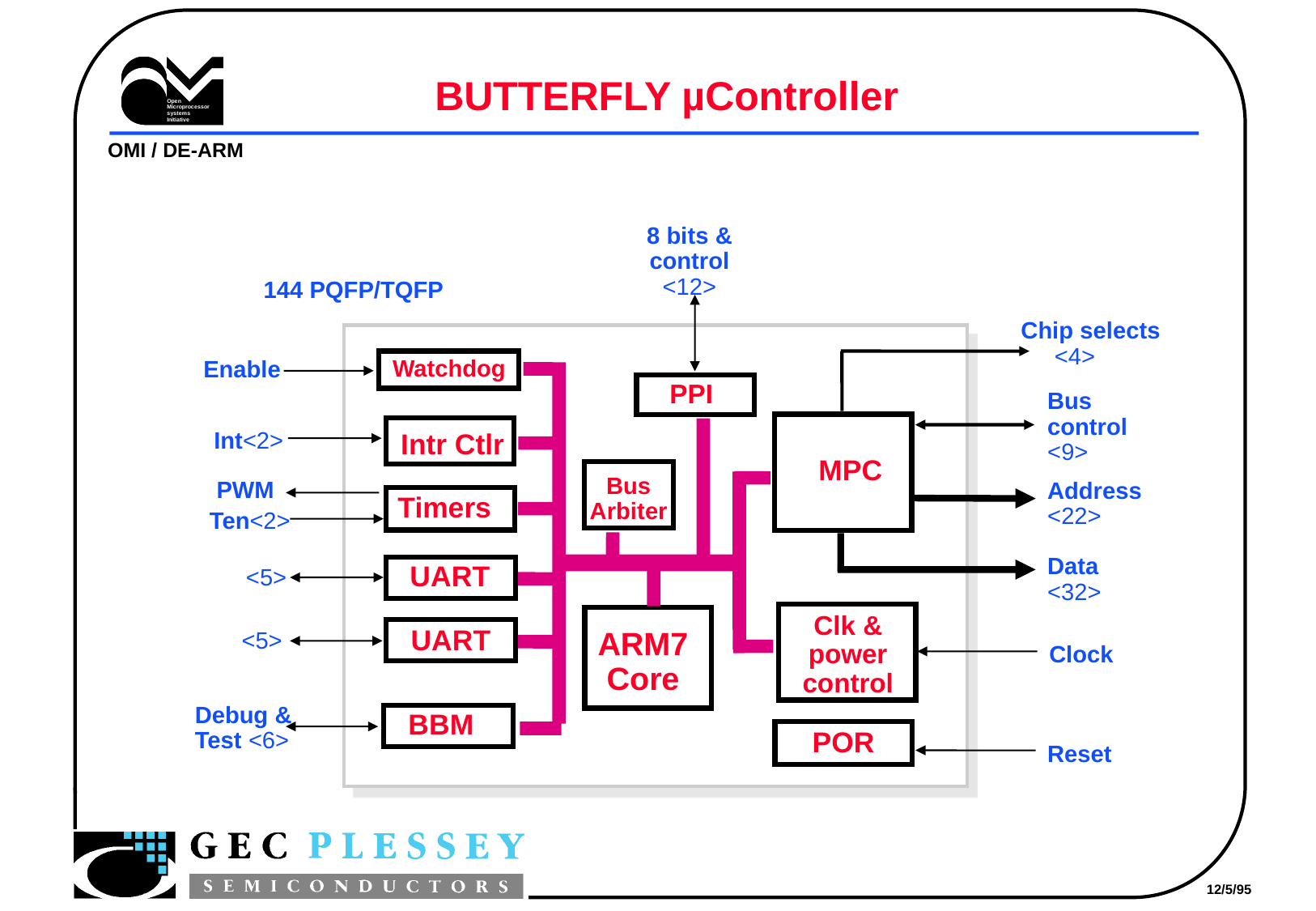

# BUTTERFLY µController

8 bits &
control
<12>

144 PQFP/TQFP

Chip selects
     <4>

Watchdog

Enable

PPI
Bus
control
<9>

Int<2>
Intr Ctlr

MPC

Bus Arbiter

PWM
Address
<22>

Timers

Ten<2>

Data
<32>
UART

<5>

Clk & power control

UART
ARM7
Core
<5>
Clock

Debug &
Test <6>
BBM

POR

Reset